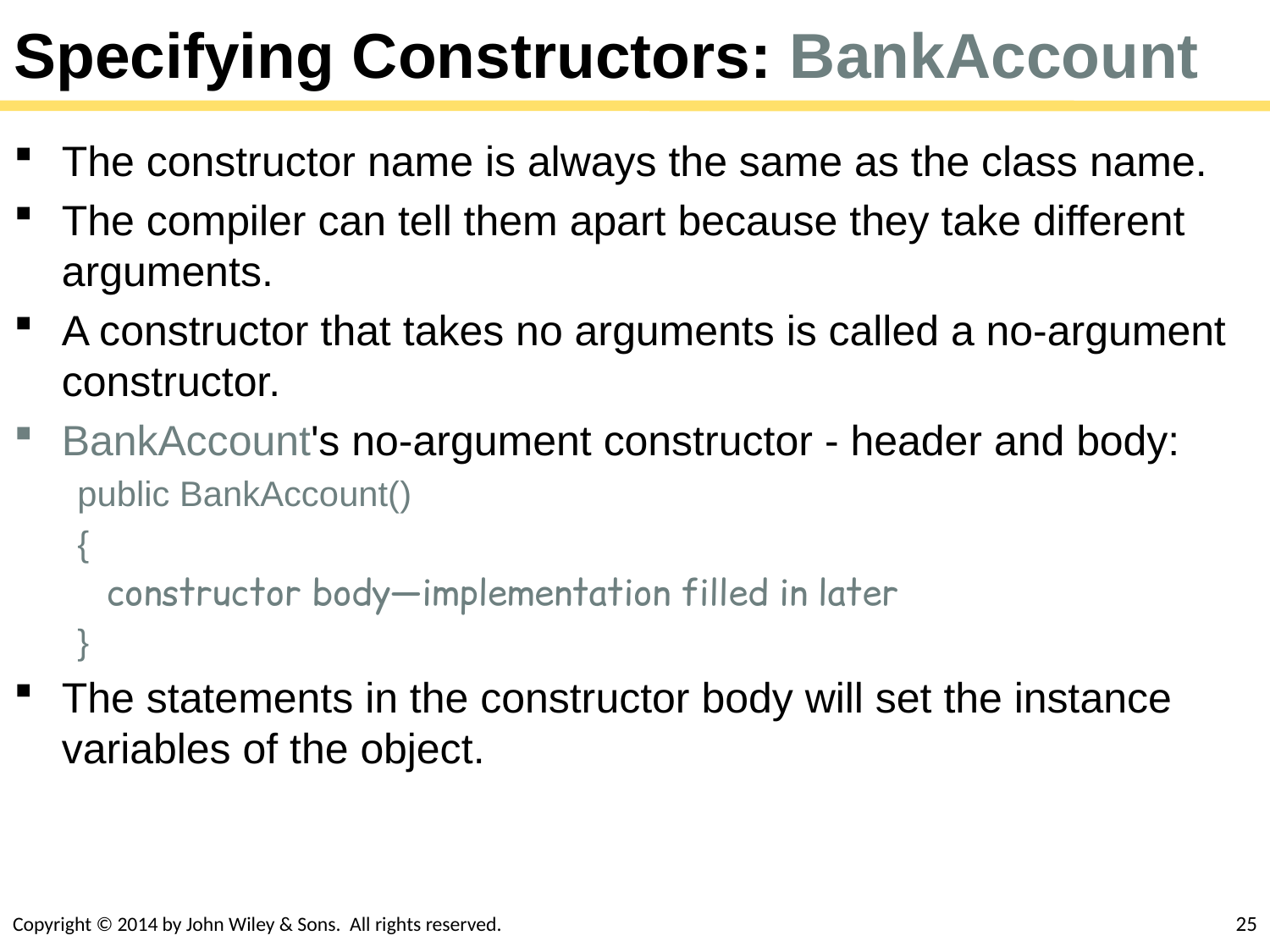

# Specifying Constructors: BankAccount
The constructor name is always the same as the class name.
The compiler can tell them apart because they take different arguments.
A constructor that takes no arguments is called a no-argument constructor.
BankAccount's no-argument constructor - header and body:
public BankAccount()
{
   constructor body—implementation filled in later
}
The statements in the constructor body will set the instance variables of the object.